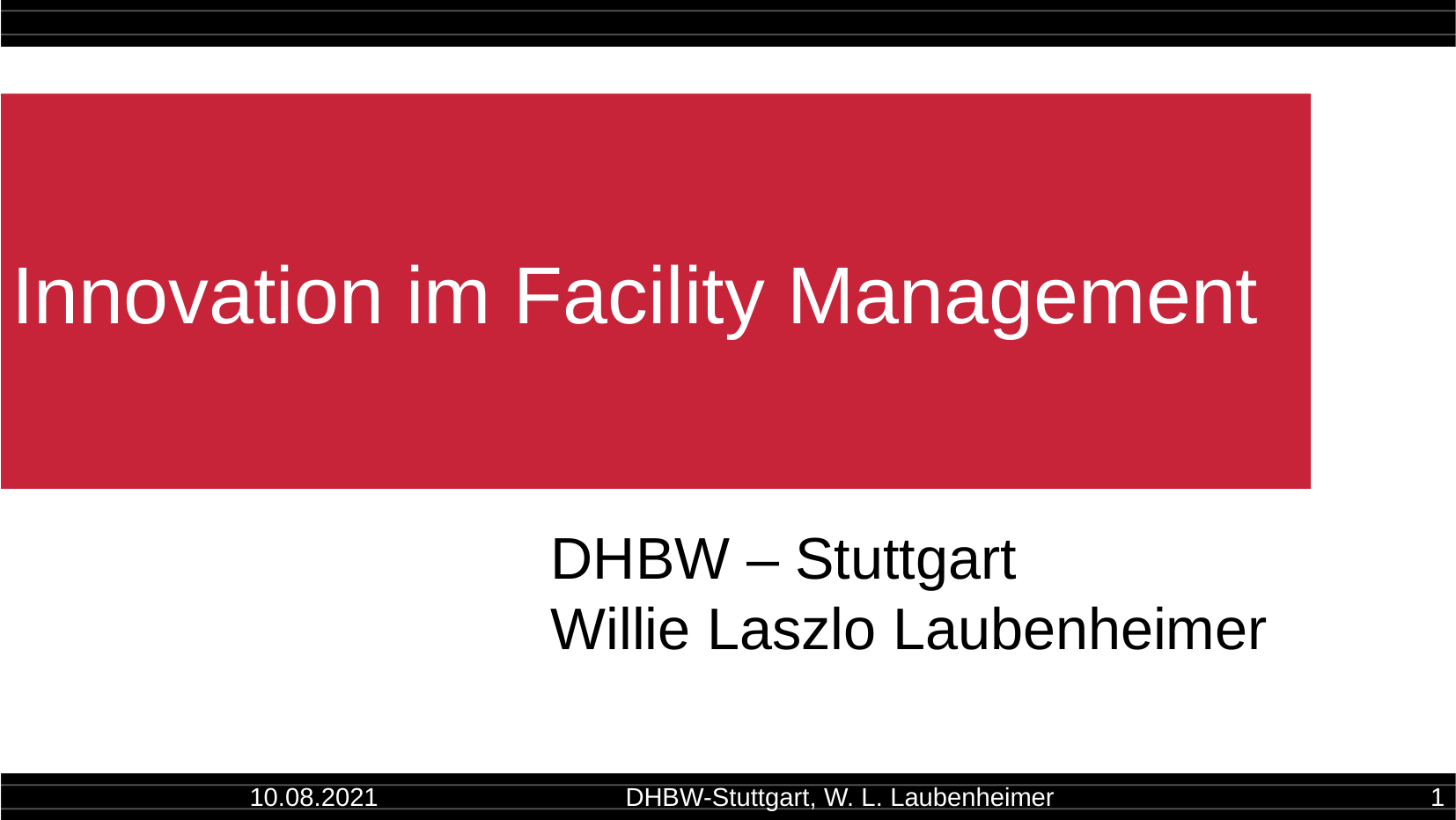

Innovation im Facility Management
DHBW – Stuttgart
Willie Laszlo Laubenheimer